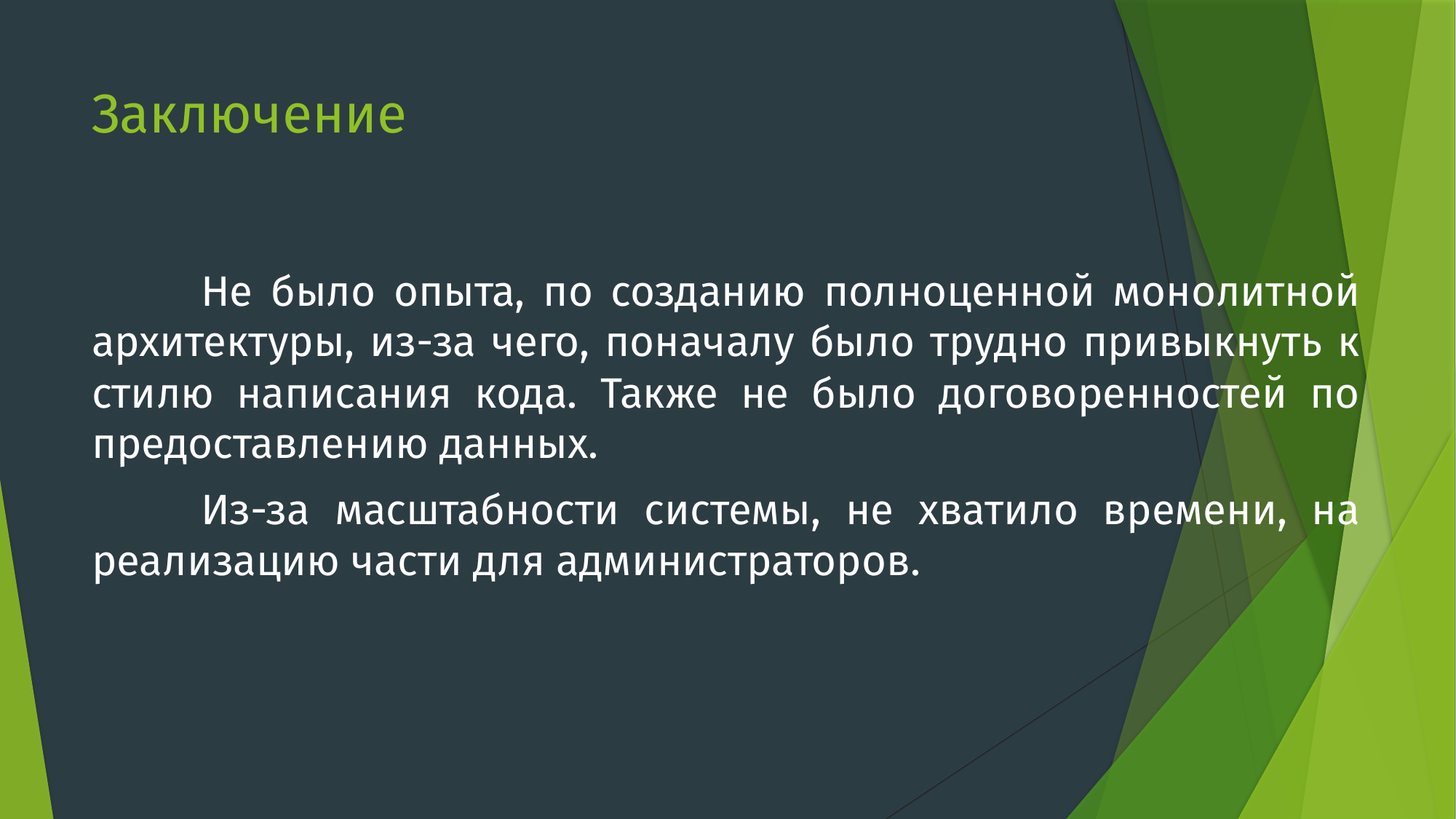

# Заключение
	Не было опыта, по созданию полноценной монолитной архитектуры, из-за чего, поначалу было трудно привыкнуть к стилю написания кода. Также не было договоренностей по предоставлению данных.
	Из-за масштабности системы, не хватило времени, на реализацию части для администраторов.